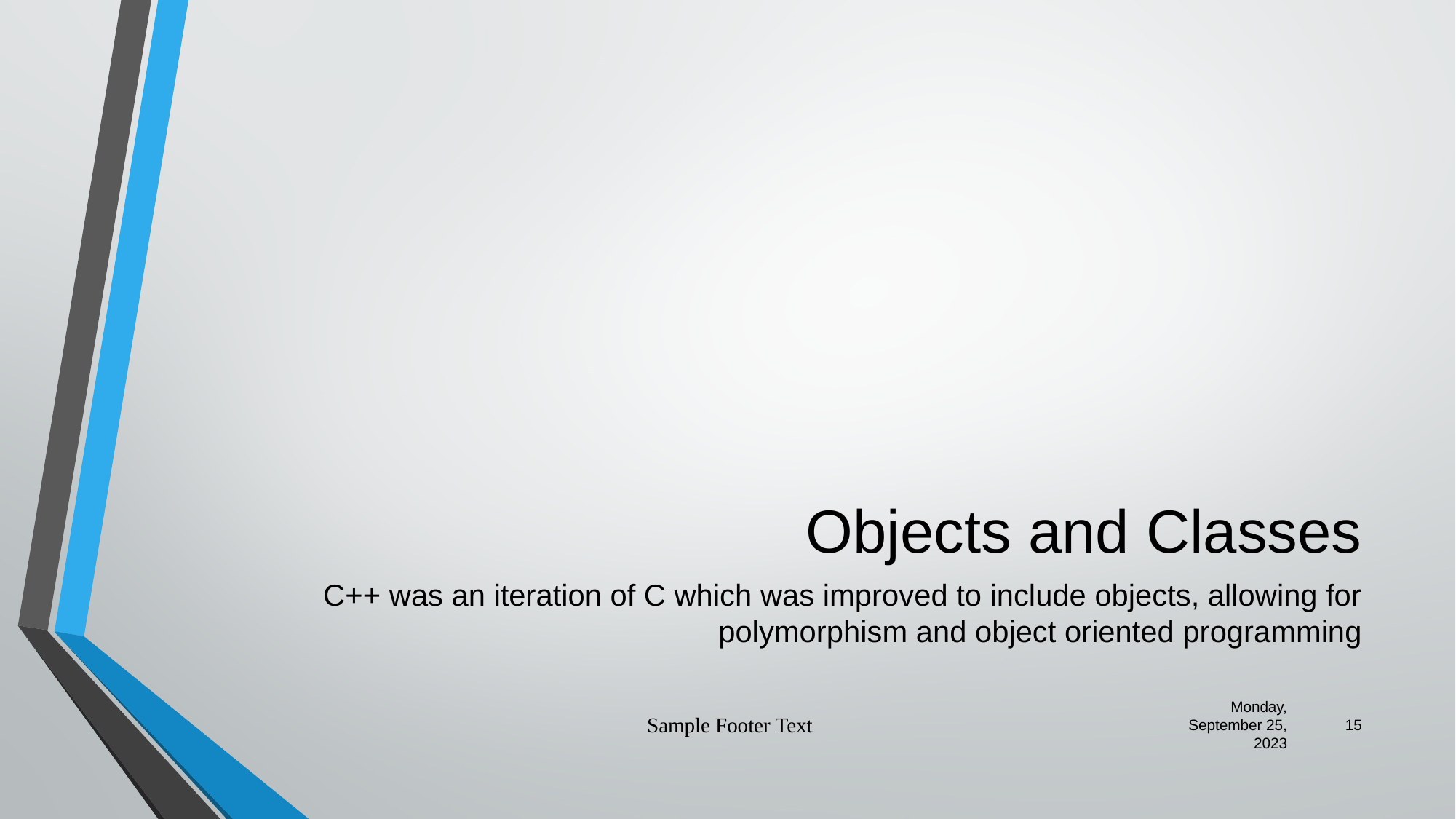

# Objects and Classes
C++ was an iteration of C which was improved to include objects, allowing for polymorphism and object oriented programming
Sample Footer Text
Monday, September 25, 2023
15